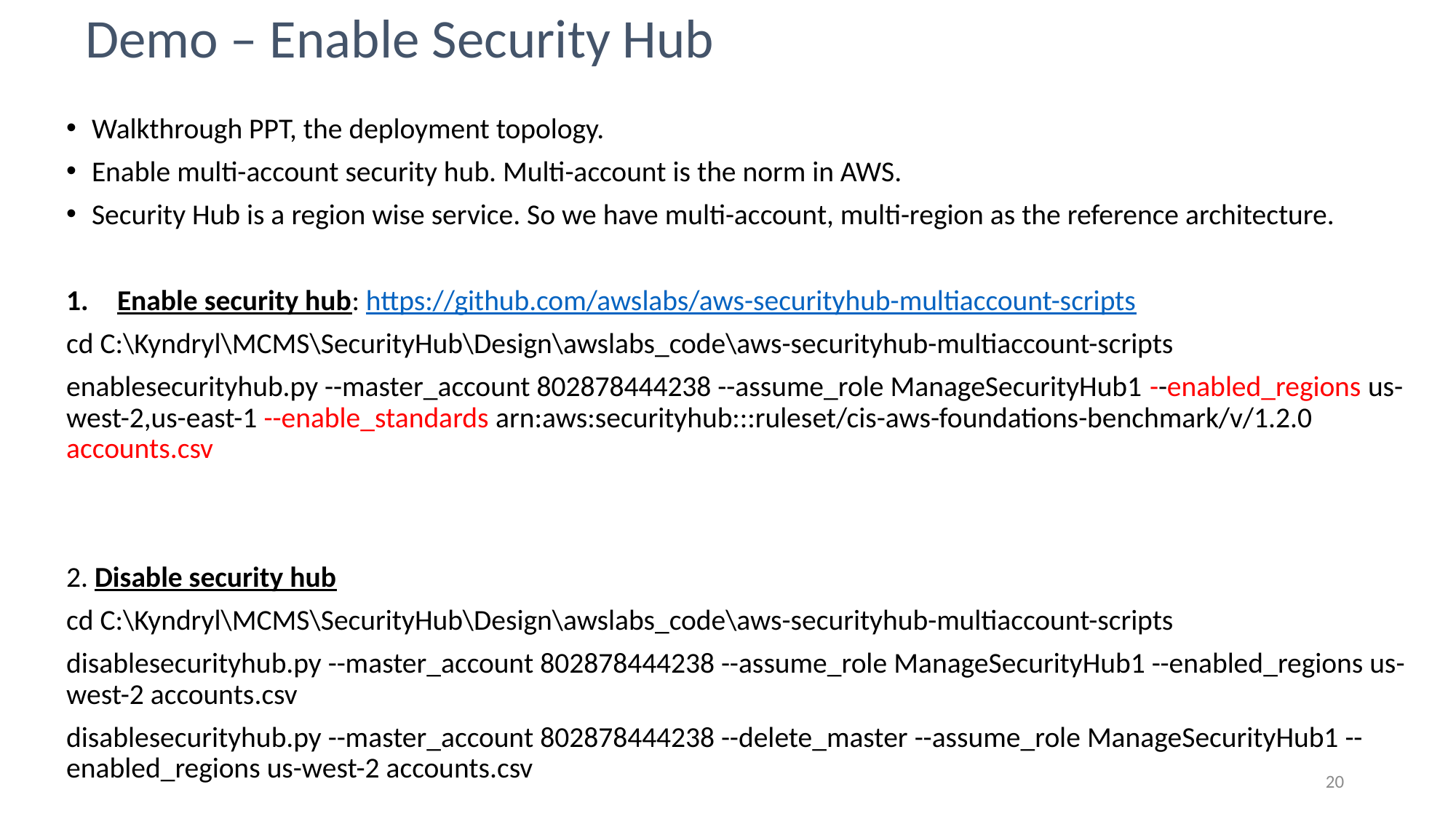

# Demo – Enable Security Hub
Walkthrough PPT, the deployment topology.
Enable multi-account security hub. Multi-account is the norm in AWS.
Security Hub is a region wise service. So we have multi-account, multi-region as the reference architecture.

Enable security hub: https://github.com/awslabs/aws-securityhub-multiaccount-scripts
cd C:\Kyndryl\MCMS\SecurityHub\Design\awslabs_code\aws-securityhub-multiaccount-scripts
enablesecurityhub.py --master_account 802878444238 --assume_role ManageSecurityHub1 --enabled_regions us-west-2,us-east-1 --enable_standards arn:aws:securityhub:::ruleset/cis-aws-foundations-benchmark/v/1.2.0 accounts.csv

2. Disable security hub
cd C:\Kyndryl\MCMS\SecurityHub\Design\awslabs_code\aws-securityhub-multiaccount-scripts
disablesecurityhub.py --master_account 802878444238 --assume_role ManageSecurityHub1 --enabled_regions us-west-2 accounts.csv
disablesecurityhub.py --master_account 802878444238 --delete_master --assume_role ManageSecurityHub1 --enabled_regions us-west-2 accounts.csv

20